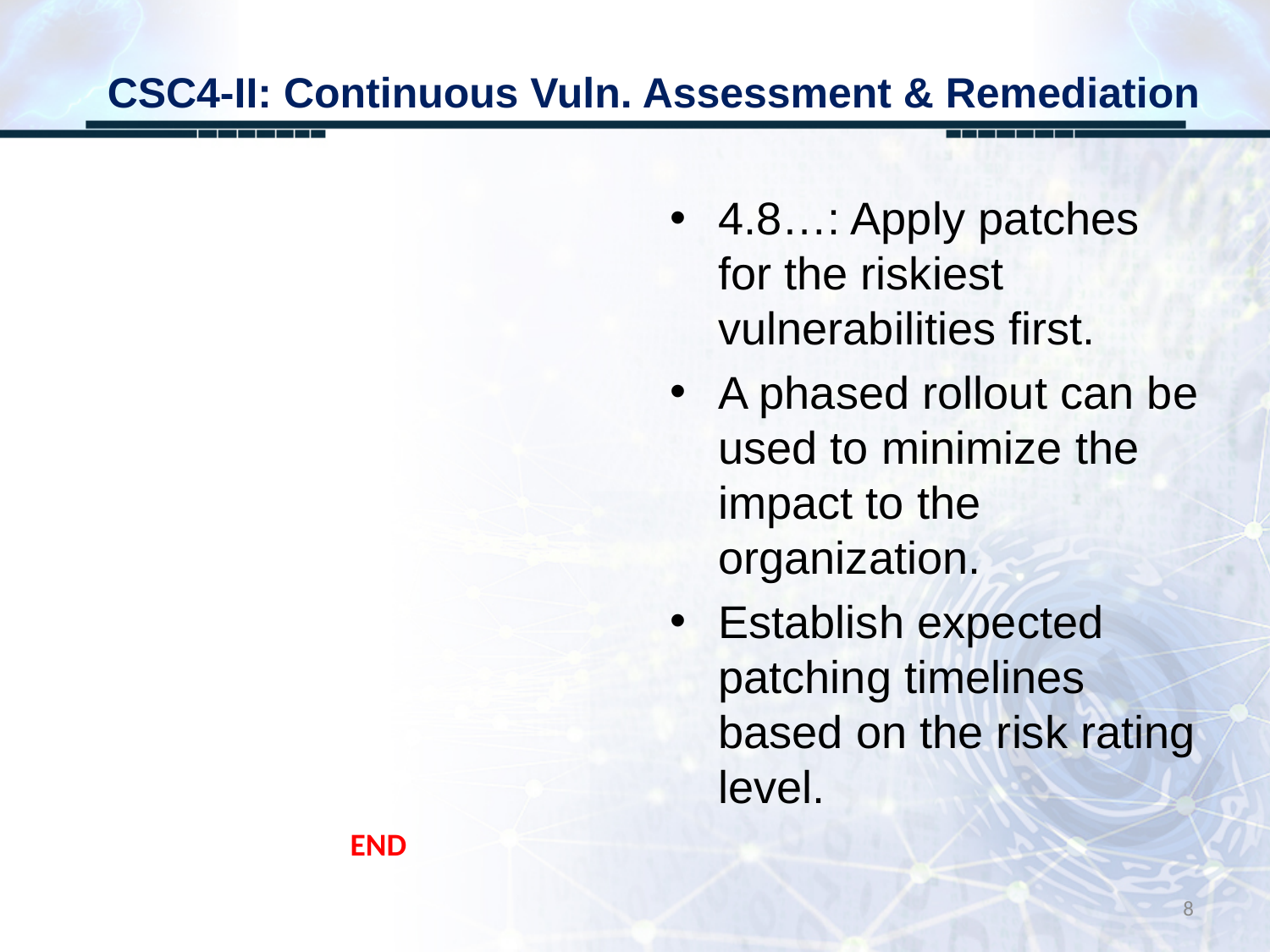

# CSC4-II: Continuous Vuln. Assessment & Remediation
4.8…: Apply patches for the riskiest vulnerabilities first.
A phased rollout can be used to minimize the impact to the organization.
Establish expected patching timelines based on the risk rating level.
END
8